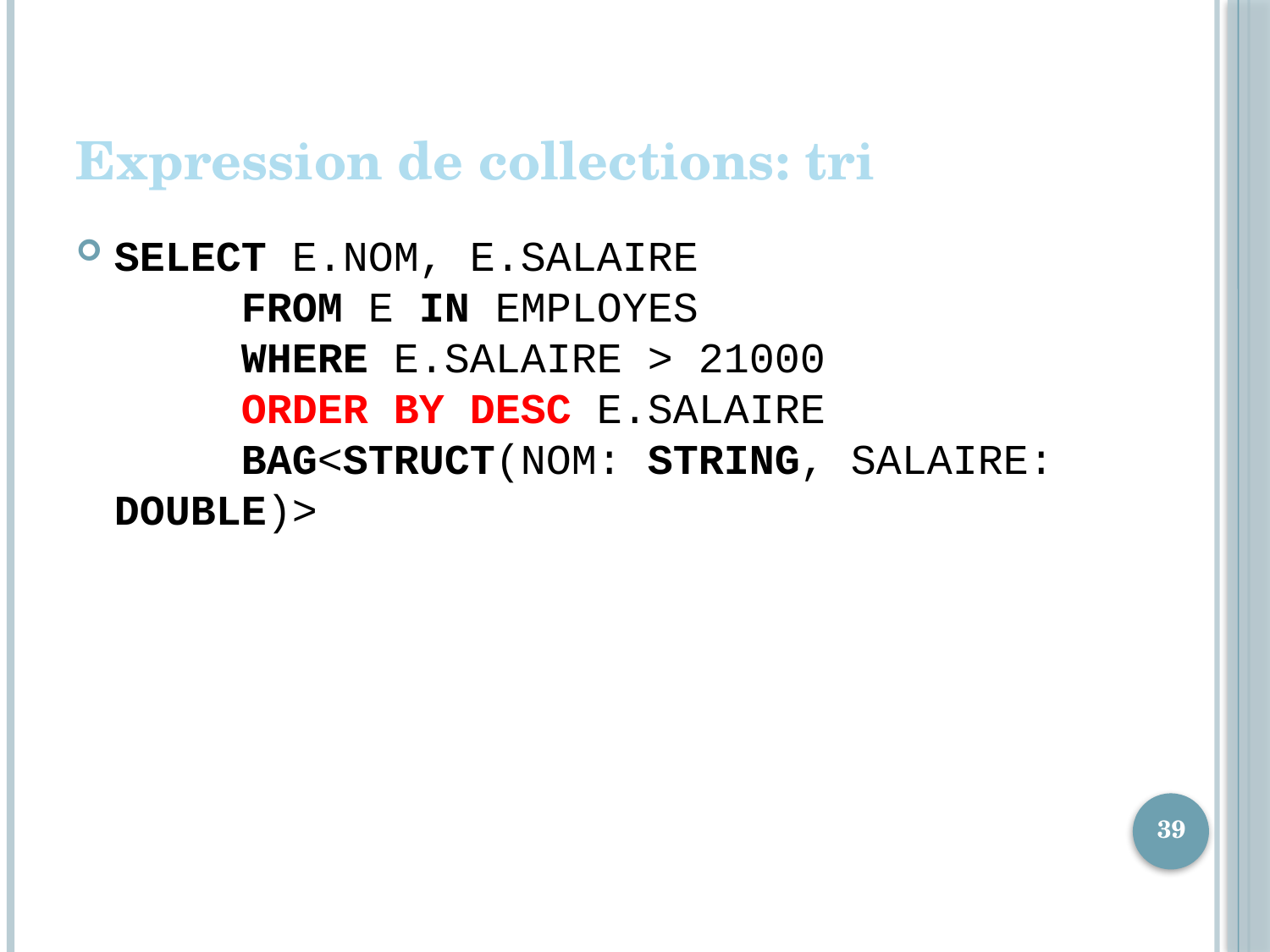

# Expression de collections: tri
SELECT E.NOM, E.SALAIRE
	FROM E IN EMPLOYES
	WHERE E.SALAIRE > 21000
	ORDER BY DESC E.SALAIRE
	BAG<STRUCT(NOM: STRING, SALAIRE: DOUBLE)>

39